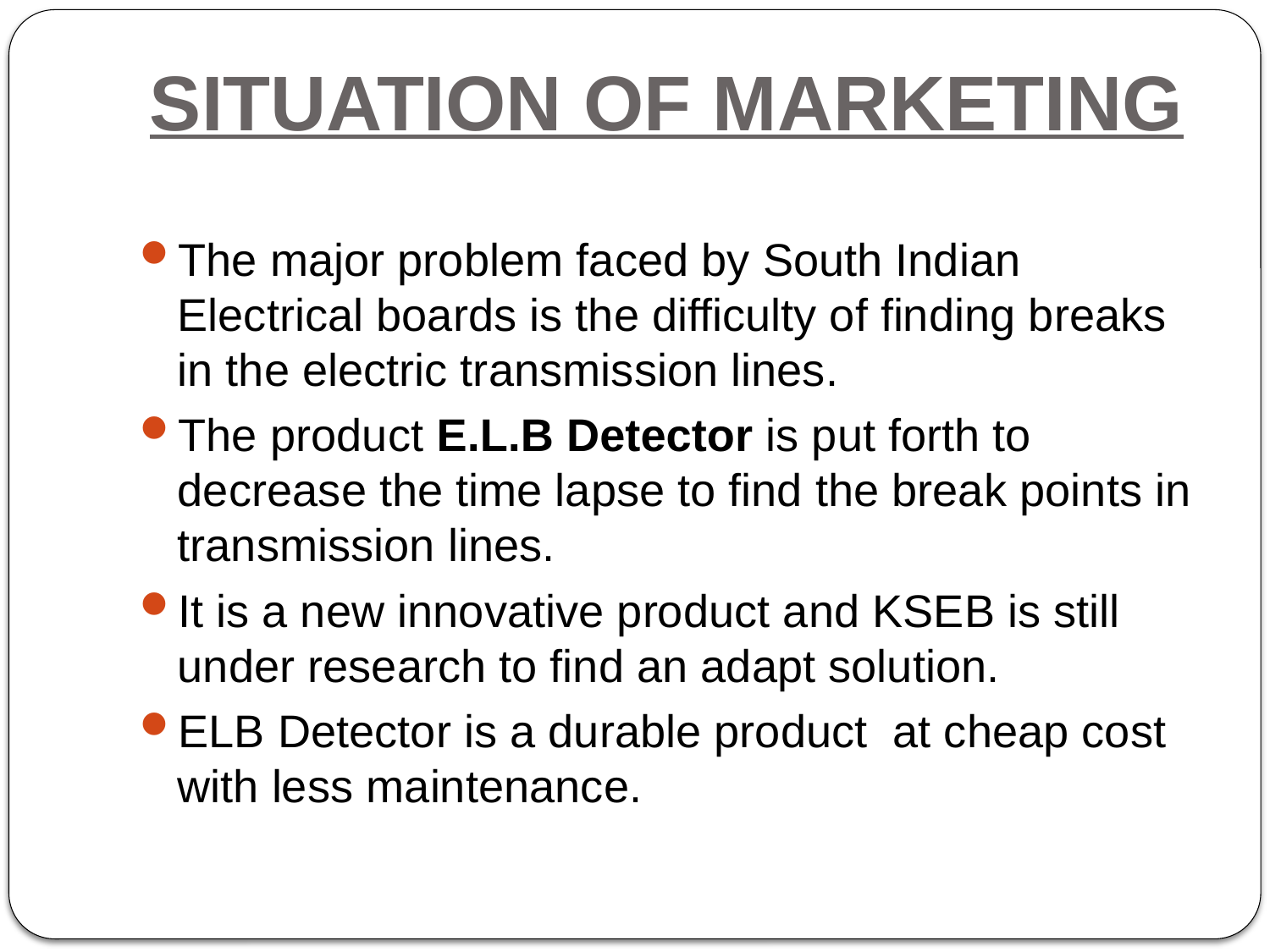

# SITUATION OF MARKETING

The major problem faced by South Indian Electrical boards is the difficulty of finding breaks in the electric transmission lines.
The product E.L.B Detector is put forth to decrease the time lapse to find the break points in transmission lines.
It is a new innovative product and KSEB is still under research to find an adapt solution.
ELB Detector is a durable product  at cheap cost with less maintenance.